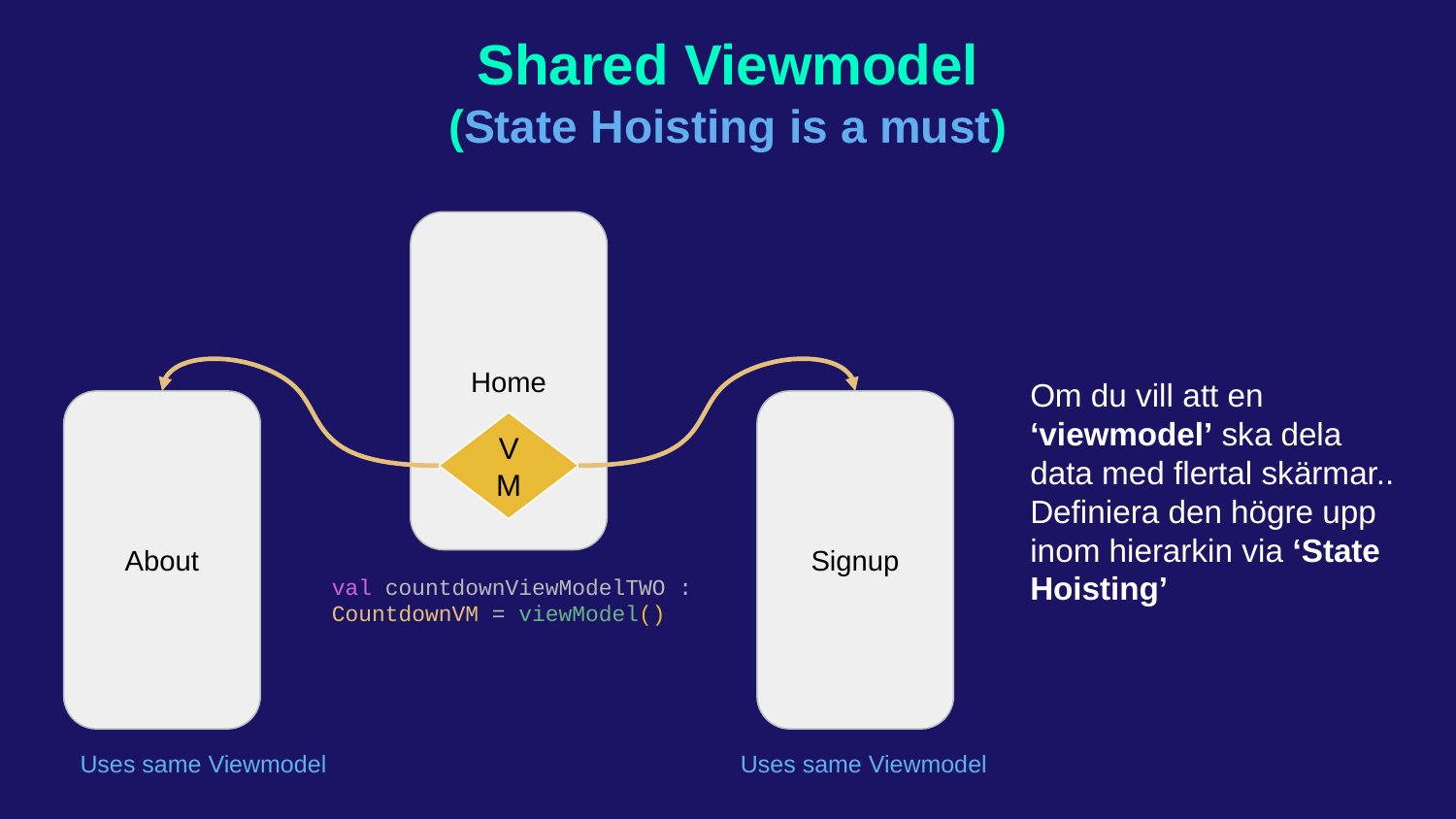

Shared Viewmodel
(State Hoisting is a must)
Home
Om du vill att en ‘viewmodel’ ska dela data med flertal skärmar.. Definiera den högre upp inom hierarkin via ‘State Hoisting’
About
Signup
VM
val countdownViewModelTWO : CountdownVM = viewModel()
Uses same Viewmodel
Uses same Viewmodel